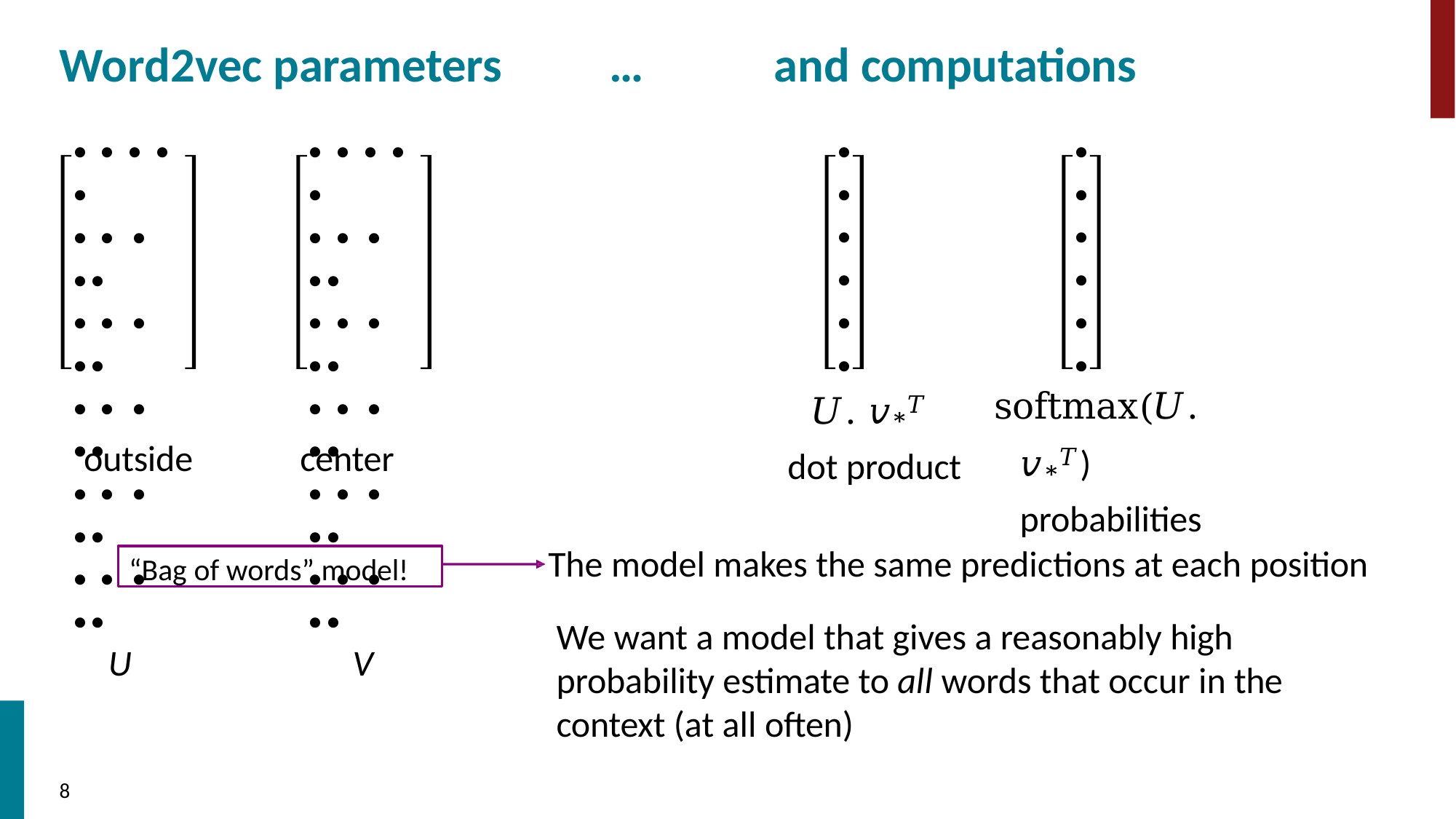

# Word2vec parameters	…
and computations
• • • • •
• • • ••
• • • ••
• • • ••
• • • ••
• • • ••
U
• • • • •
• • • ••
• • • ••
• • • ••
• • • ••
• • • ••
V
•
•
•
•
•
•
•
•
•
•

•
•
𝑈. 𝑣*𝑇
dot product
softmax(𝑈. 𝑣*𝑇) probabilities
outside
center
The model makes the same predictions at each position
We want a model that gives a reasonably high probability estimate to all words that occur in the context (at all often)
“Bag of words” model!

8